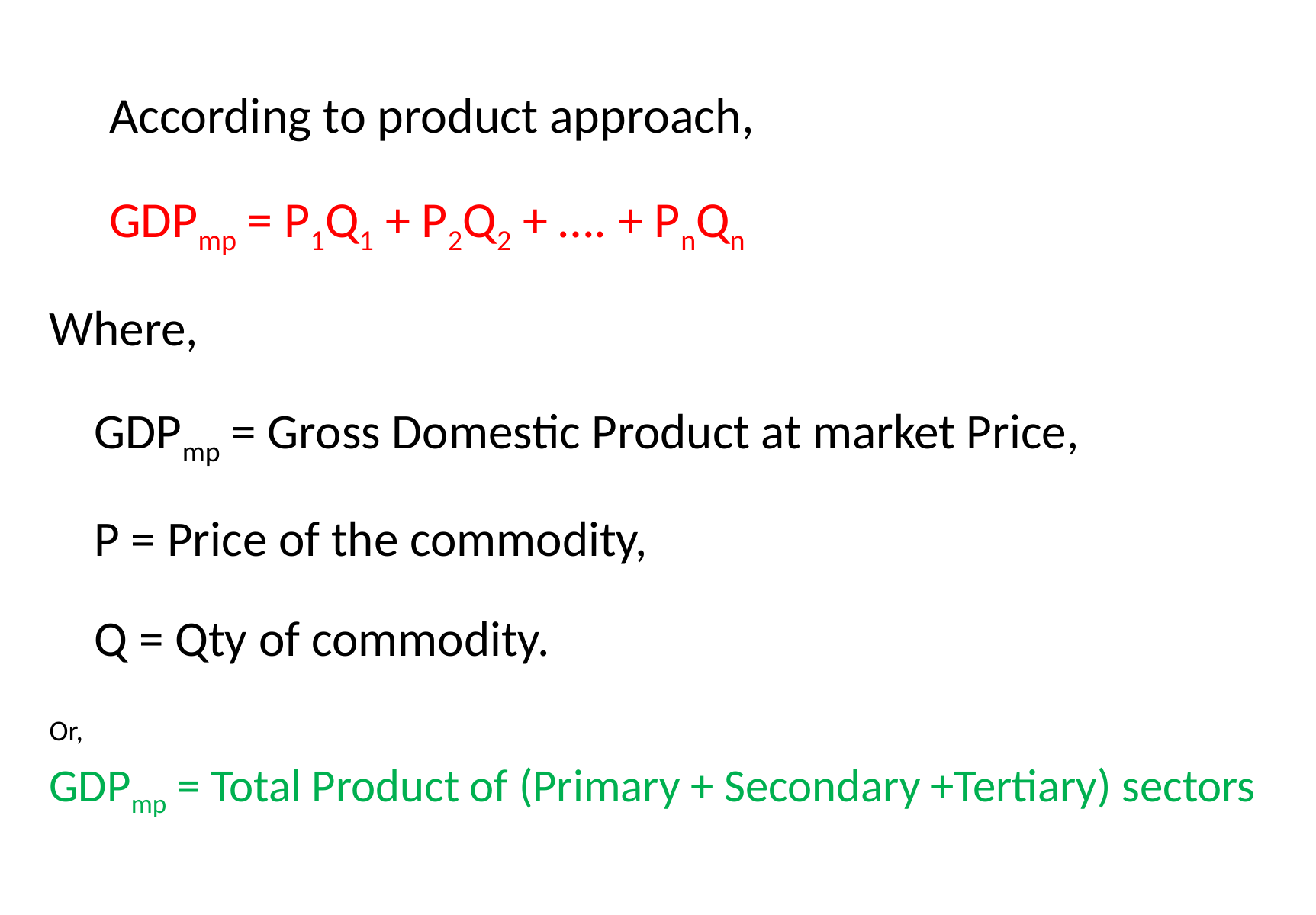

According to product approach,
GDPmp = P1Q1 + P2Q2 + …. + PnQn
Where,
		GDPmp = Gross Domestic Product at market Price,
		P = Price of the commodity,
		Q = Qty of commodity.
Or,
GDPmp = Total Product of (Primary + Secondary +Tertiary) sectors